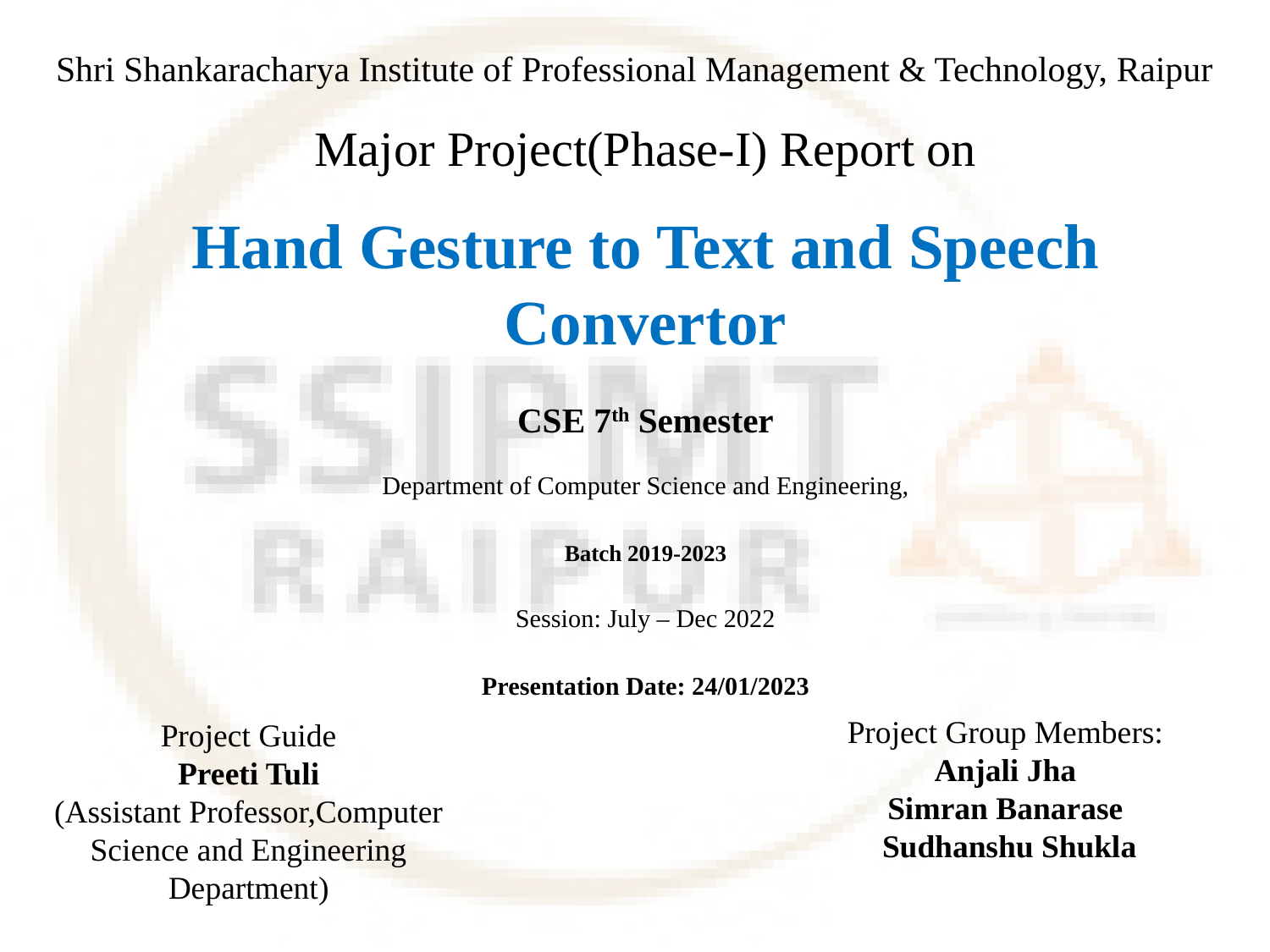

Shri Shankaracharya Institute of Professional Management & Technology, Raipur
Major Project(Phase-I) Report on
# Hand Gesture to Text and Speech Convertor
CSE 7th Semester

Department of Computer Science and Engineering,

Batch 2019-2023

Session: July – Dec 2022

Presentation Date: 24/01/2023
Project Group Members:
Anjali Jha
Simran Banarase
 Sudhanshu Shukla

Project Guide
Preeti Tuli
(Assistant Professor,Computer Science and Engineering Department)